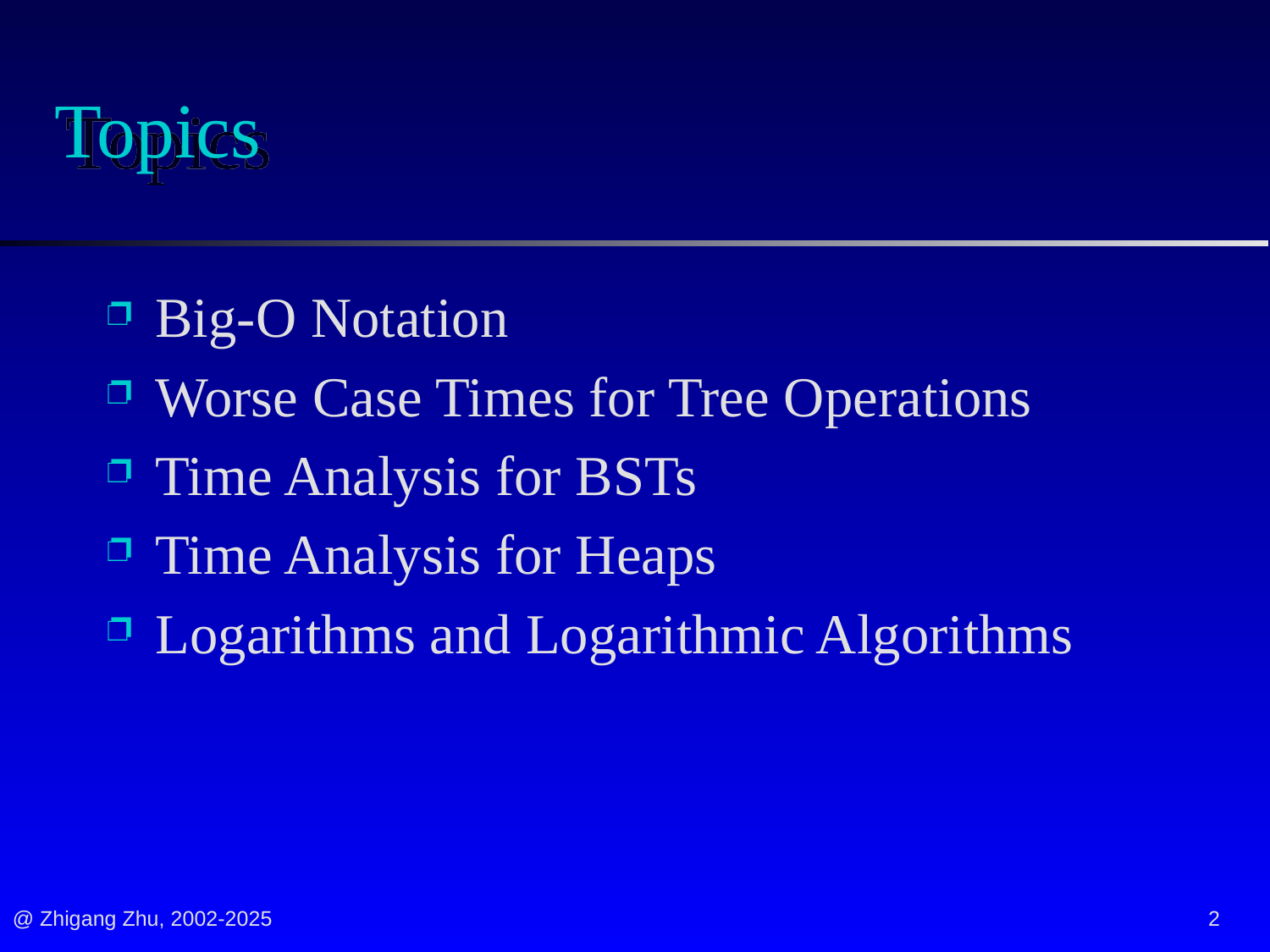

# Topics
Big-O Notation
Worse Case Times for Tree Operations
Time Analysis for BSTs
Time Analysis for Heaps
Logarithms and Logarithmic Algorithms